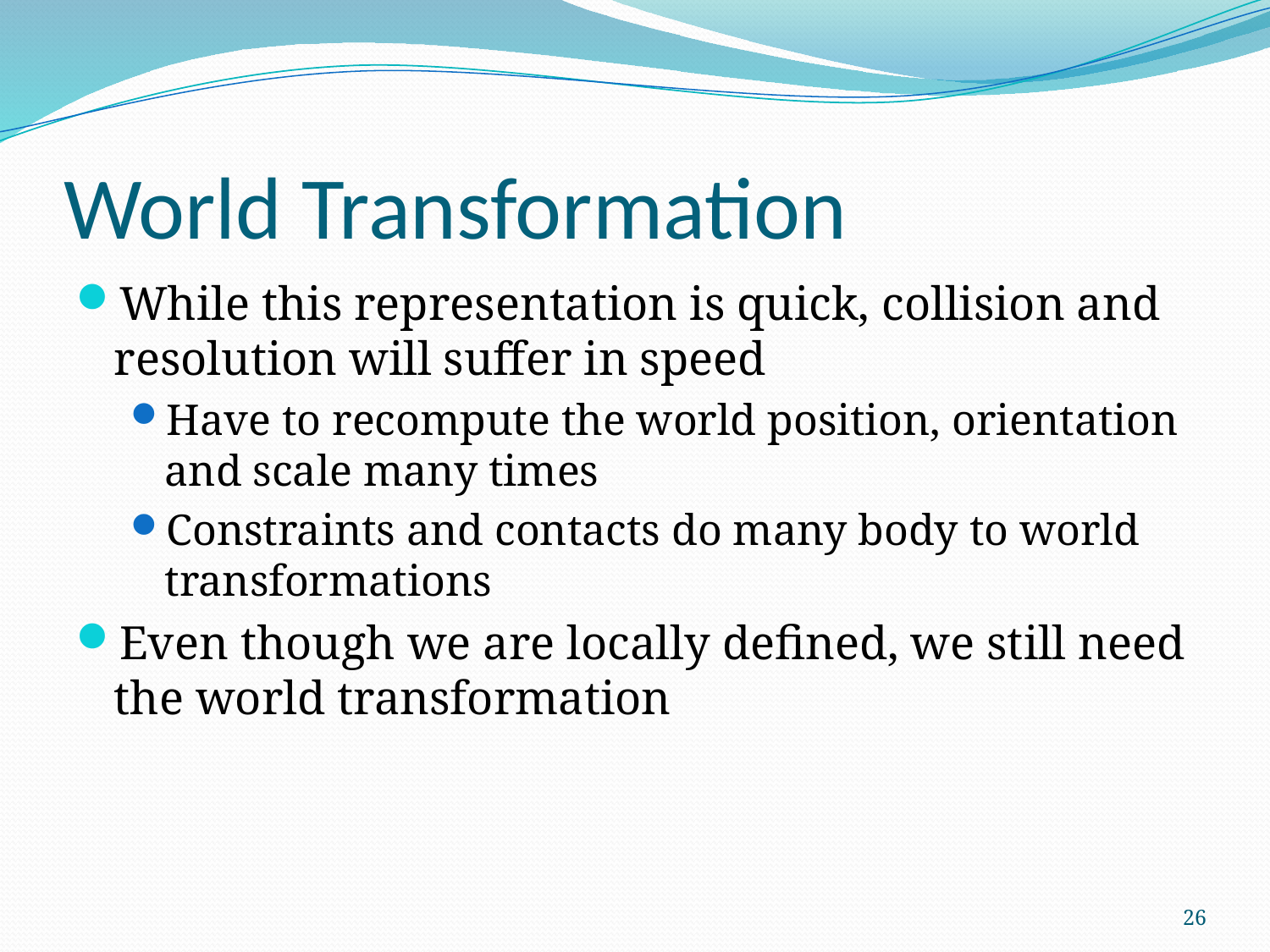

# World Transformation
While this representation is quick, collision and resolution will suffer in speed
Have to recompute the world position, orientation and scale many times
Constraints and contacts do many body to world transformations
Even though we are locally defined, we still need the world transformation
26